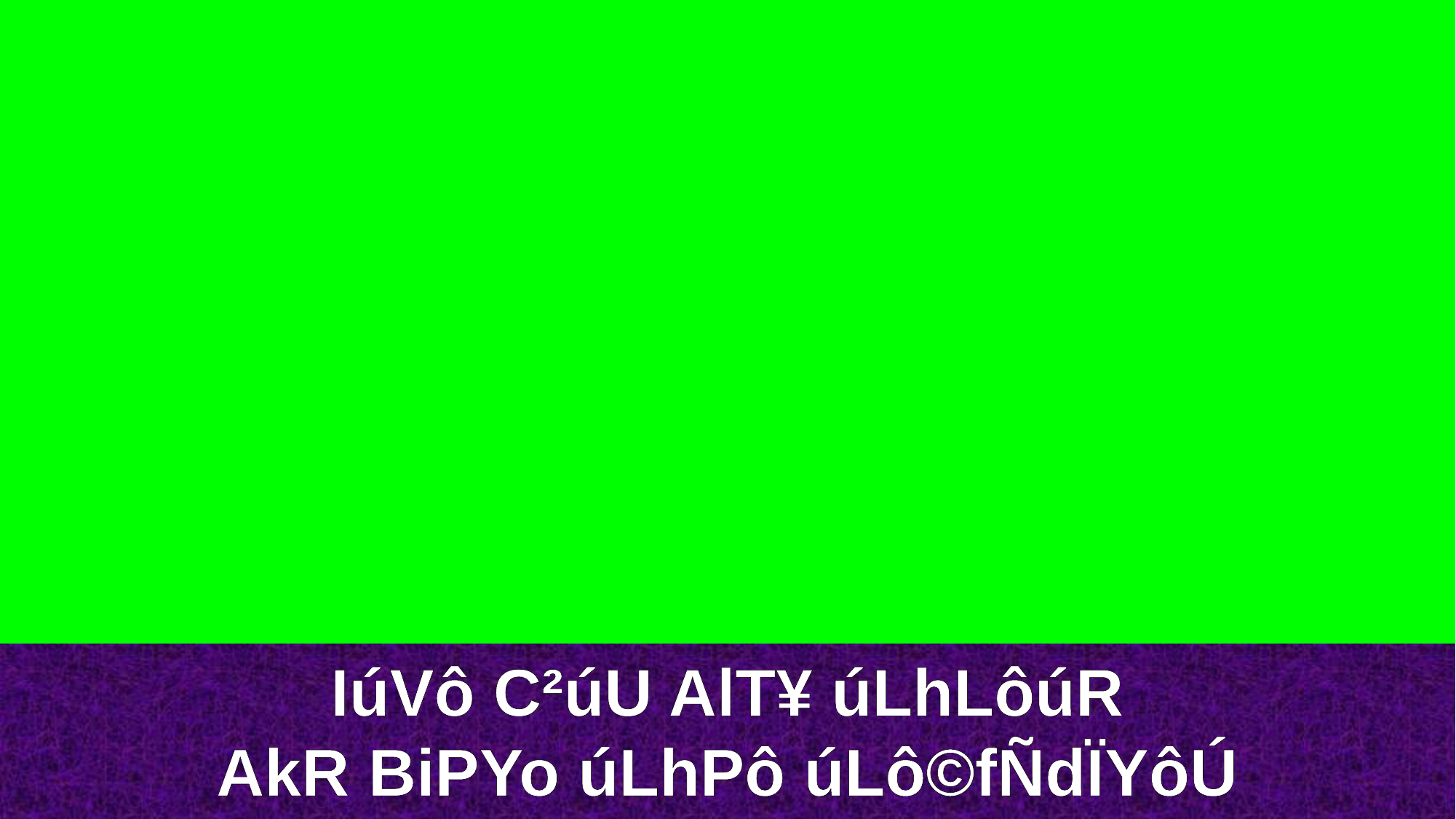

IúVô C²úU AlT¥ úLhLôúR
AkR BiPYo úLhPô úLô©fÑdÏYôÚ